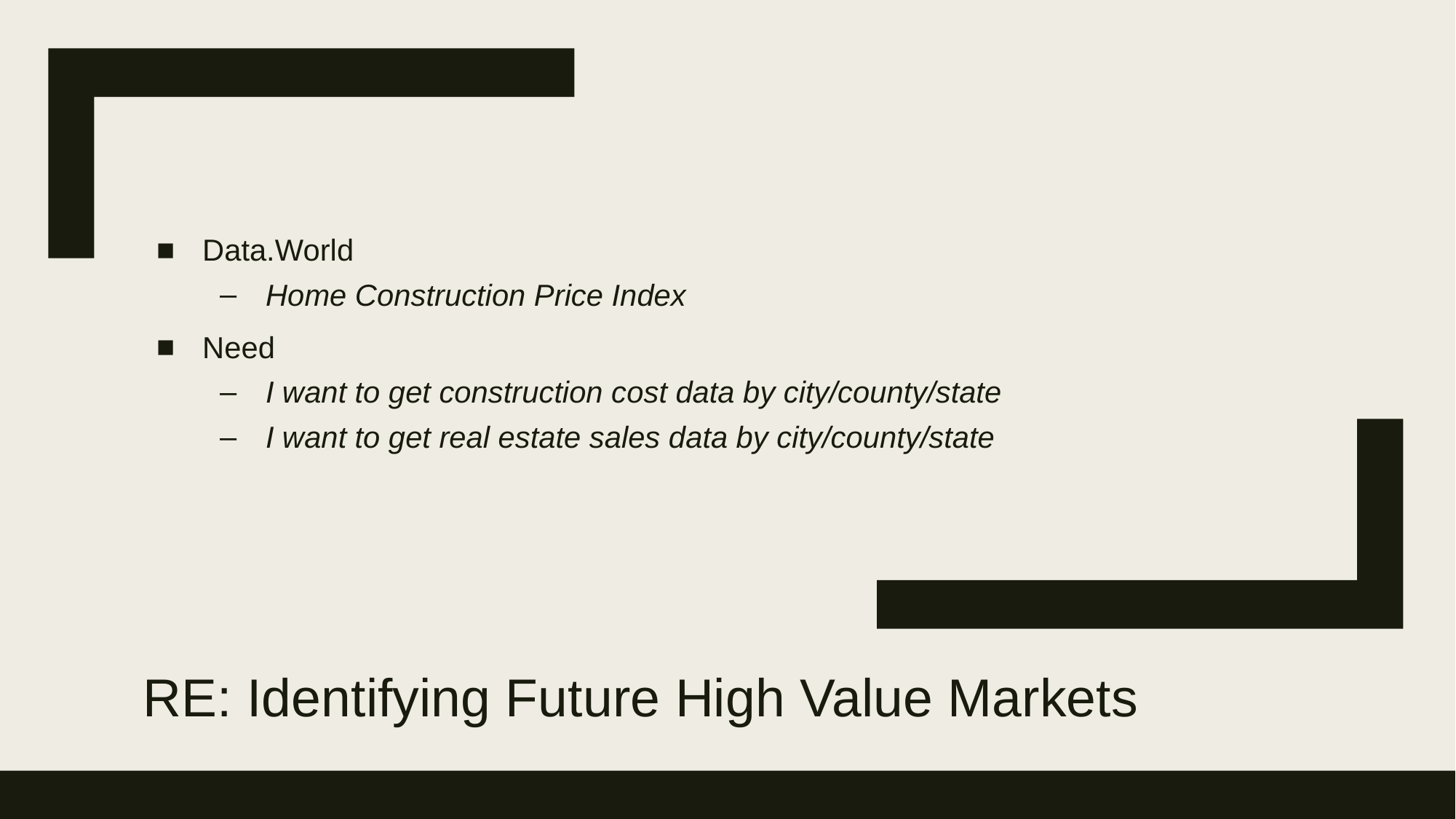

Data.World
Home Construction Price Index
Need
I want to get construction cost data by city/county/state
I want to get real estate sales data by city/county/state

# RE: Identifying Future High Value Markets